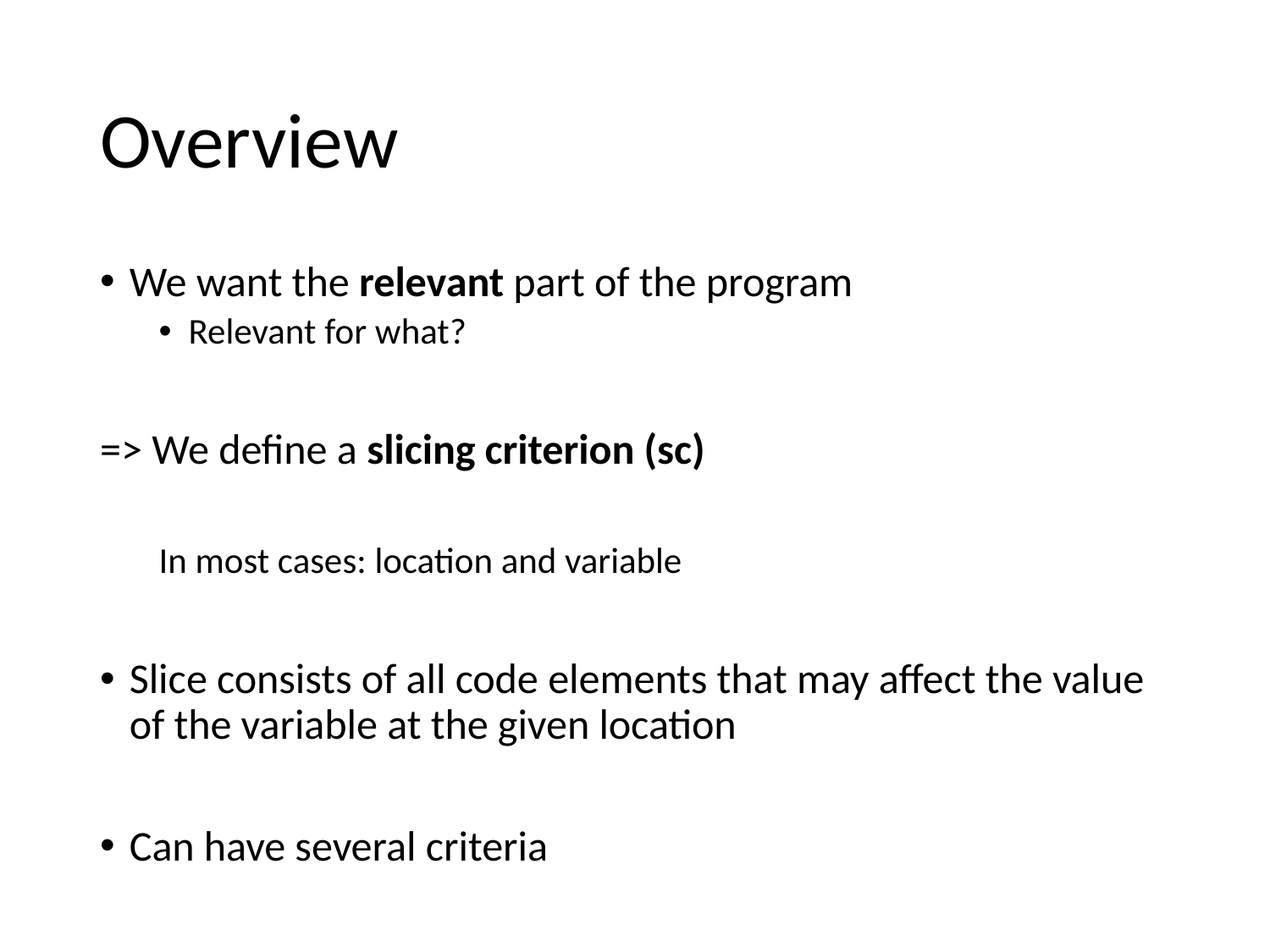

# Overview
We want the relevant part of the program
Relevant for what?

=> We define a slicing criterion (sc)

In most cases: location and variable

Slice consists of all code elements that may affect the value of the variable at the given location

Can have several criteria